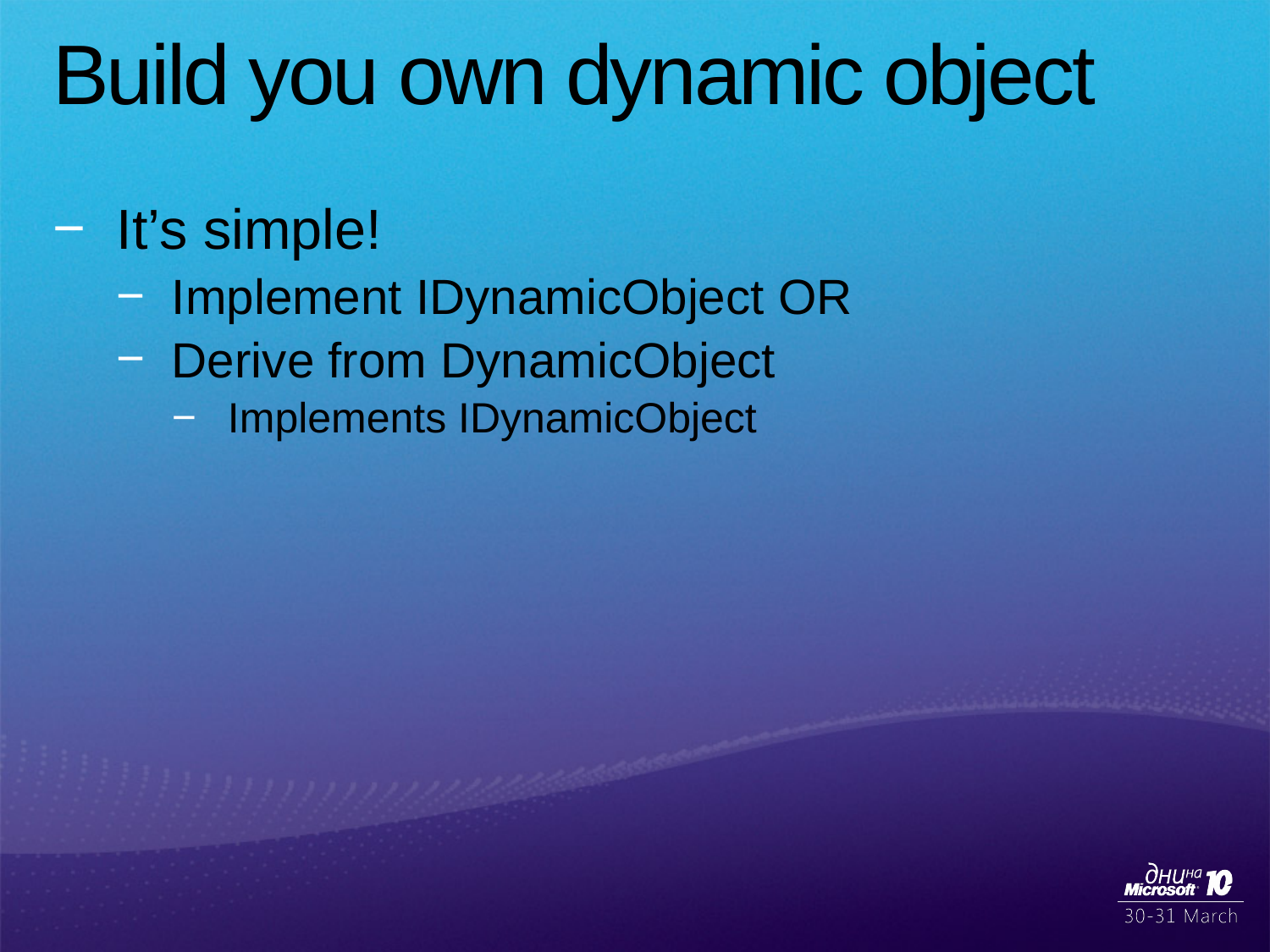

# Build you own dynamic object
It’s simple!
Implement IDynamicObject OR
Derive from DynamicObject
Implements IDynamicObject